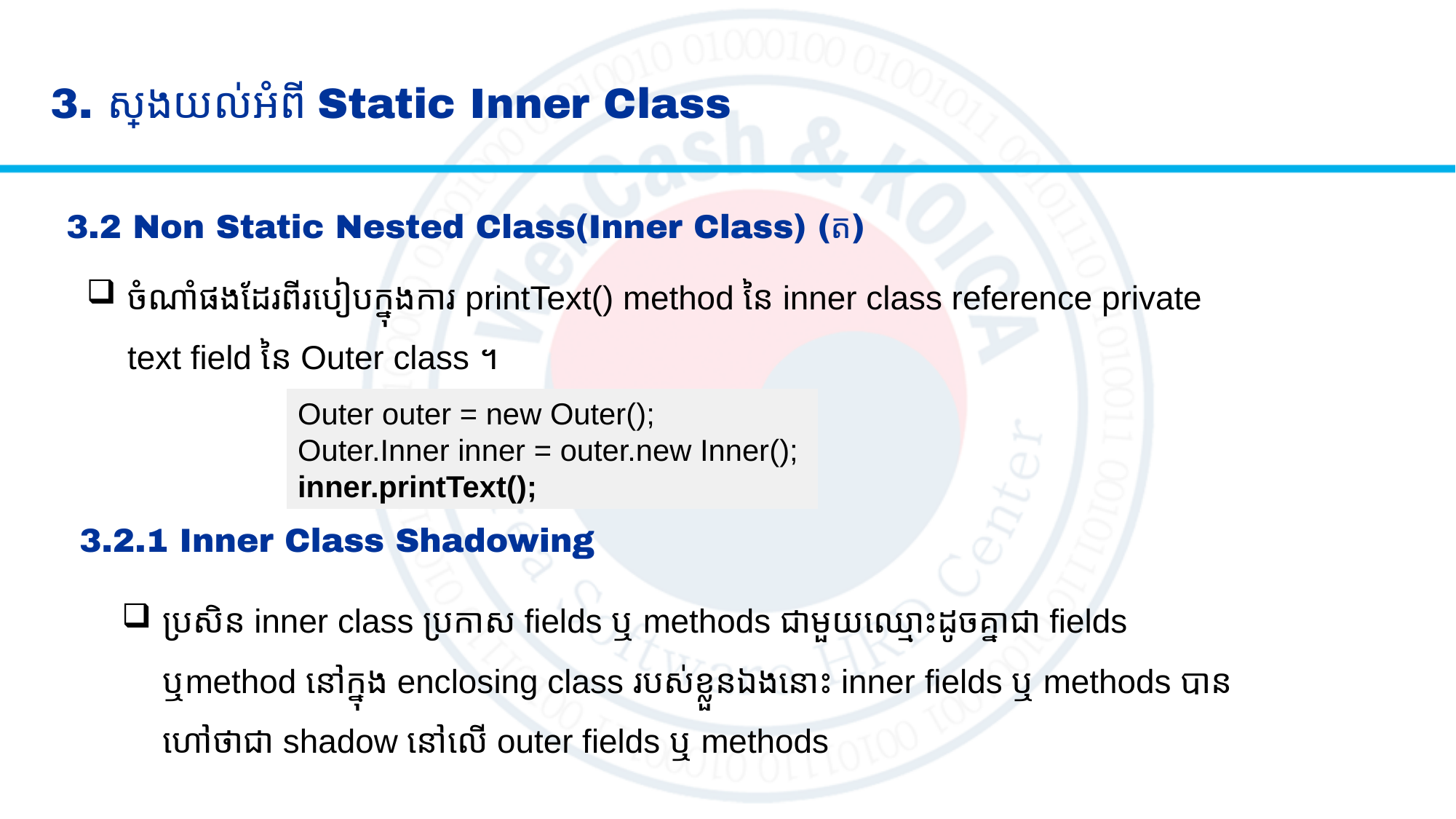

3. ស្វែងយល់អំពី Static Inner Class
3.2 Non Static Nested Class(Inner Class) (ត)
ចំណាំផងដែរពីរបៀបក្នុងការ printText() method នៃ inner class reference private​ text field នៃ Outer class ។
Outer outer = new Outer();
Outer.Inner inner = outer.new Inner();
inner.printText();
3.2.1 Inner Class Shadowing
ប្រសិន inner class ប្រកាស fields​​ ឬ methods ជាមួយឈ្មោះដូចគ្នាជា fields ឬmethod នៅក្នុង enclosing class របស់ខ្លួនឯងនោះ inner fields ឬ methods បានហៅថាជា shadow នៅលើ outer fields ឬ methods